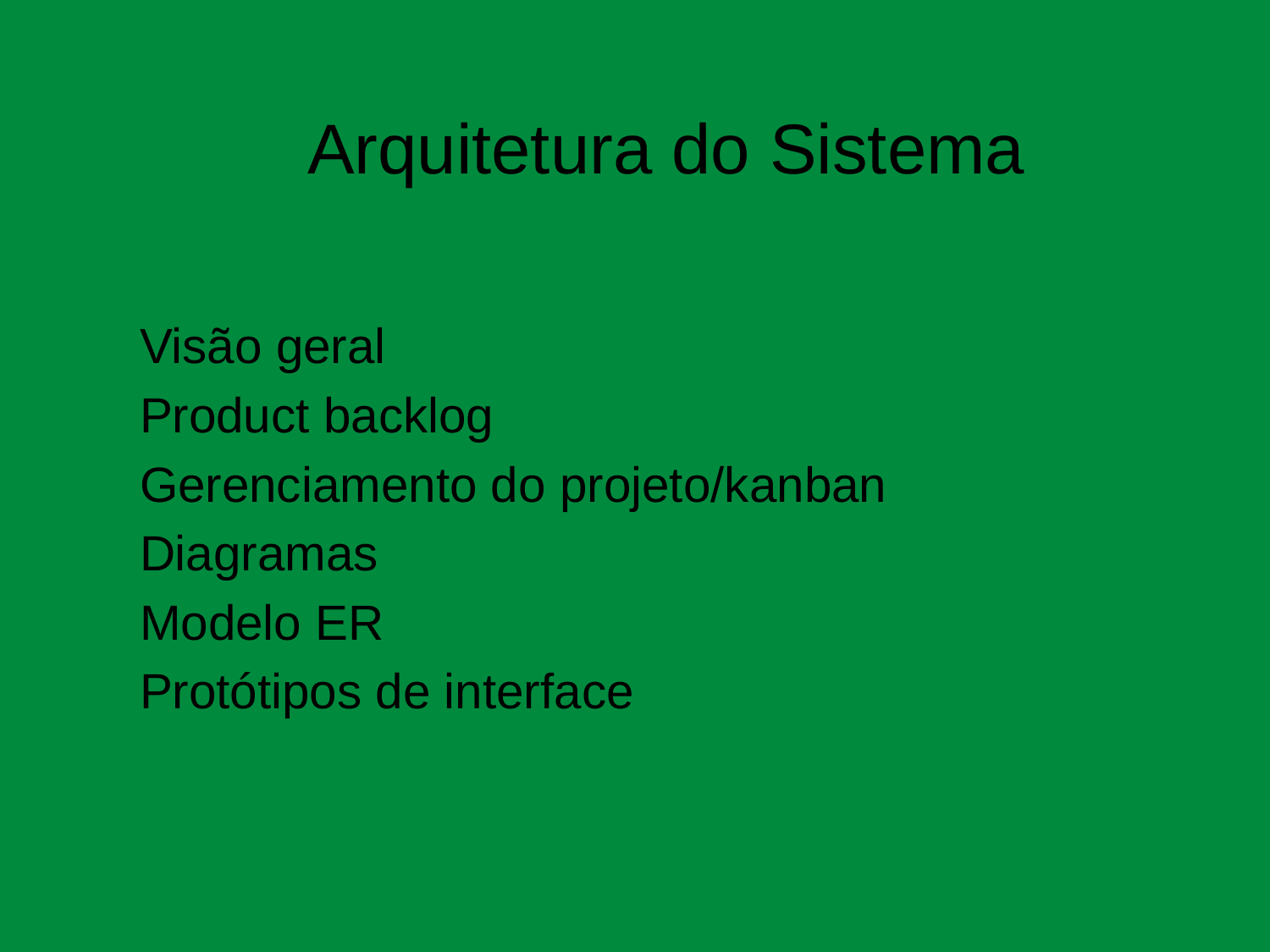

# Arquitetura do Sistema

Visão geral
Product backlog
Gerenciamento do projeto/kanban
Diagramas
Modelo ER
Protótipos de interface